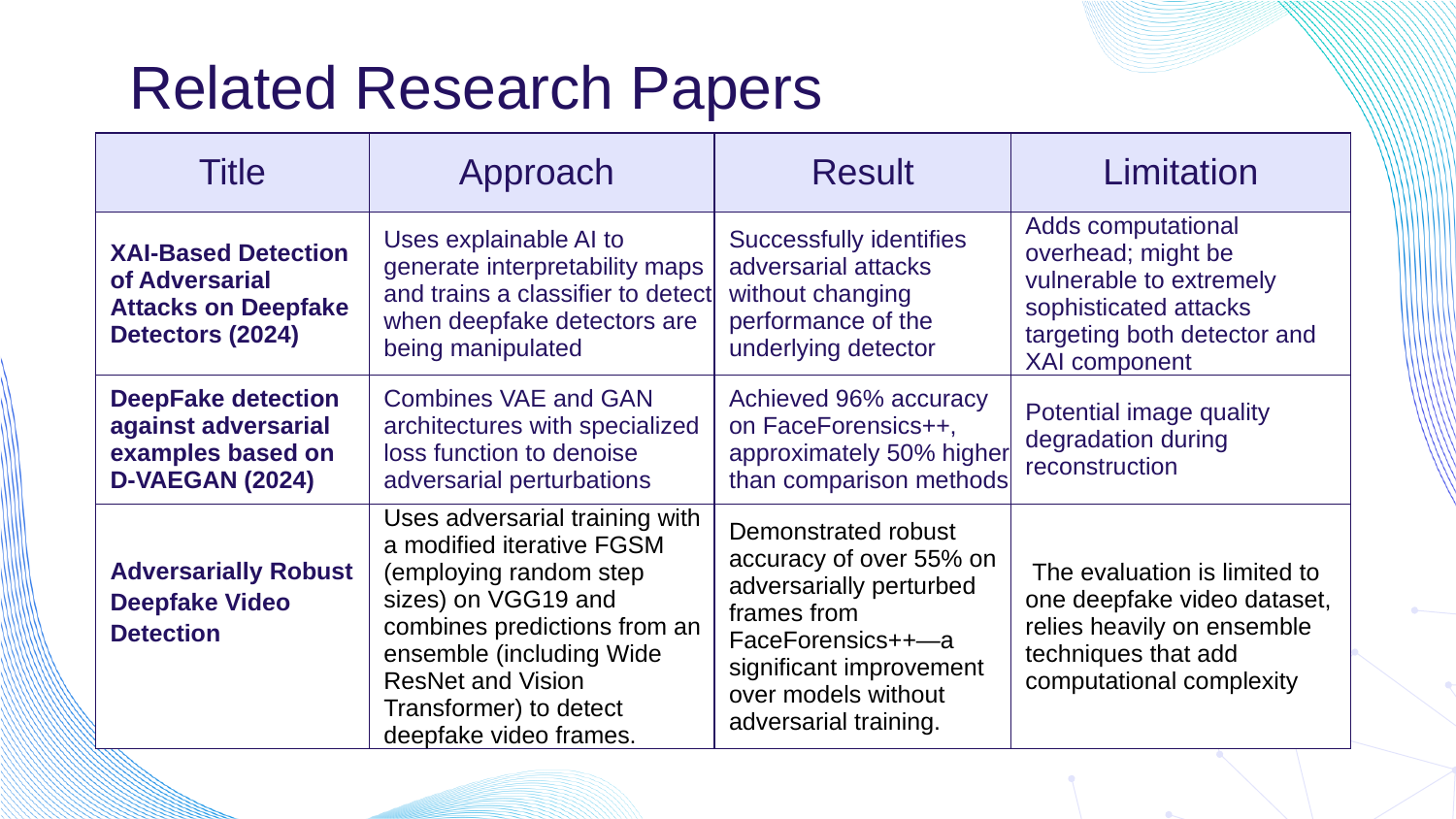

# Related Research Papers

| Title | Approach | Result | Limitation |
| --- | --- | --- | --- |
| XAI-Based Detection of Adversarial Attacks on Deepfake Detectors (2024) | Uses explainable AI to generate interpretability maps and trains a classifier to detect when deepfake detectors are being manipulated | Successfully identifies adversarial attacks without changing performance of the underlying detector | Adds computational overhead; might be vulnerable to extremely sophisticated attacks targeting both detector and XAI component |
| DeepFake detection against adversarial examples based on D-VAEGAN (2024) | Combines VAE and GAN architectures with specialized loss function to denoise adversarial perturbations | Achieved 96% accuracy on FaceForensics++, approximately 50% higher than comparison methods | Potential image quality degradation during reconstruction |
| Adversarially Robust Deepfake Video Detection | Uses adversarial training with a modified iterative FGSM (employing random step sizes) on VGG19 and combines predictions from an ensemble (including Wide ResNet and Vision Transformer) to detect deepfake video frames. | Demonstrated robust accuracy of over 55% on adversarially perturbed frames from FaceForensics++—a significant improvement over models without adversarial training. | The evaluation is limited to one deepfake video dataset, relies heavily on ensemble techniques that add computational complexity |